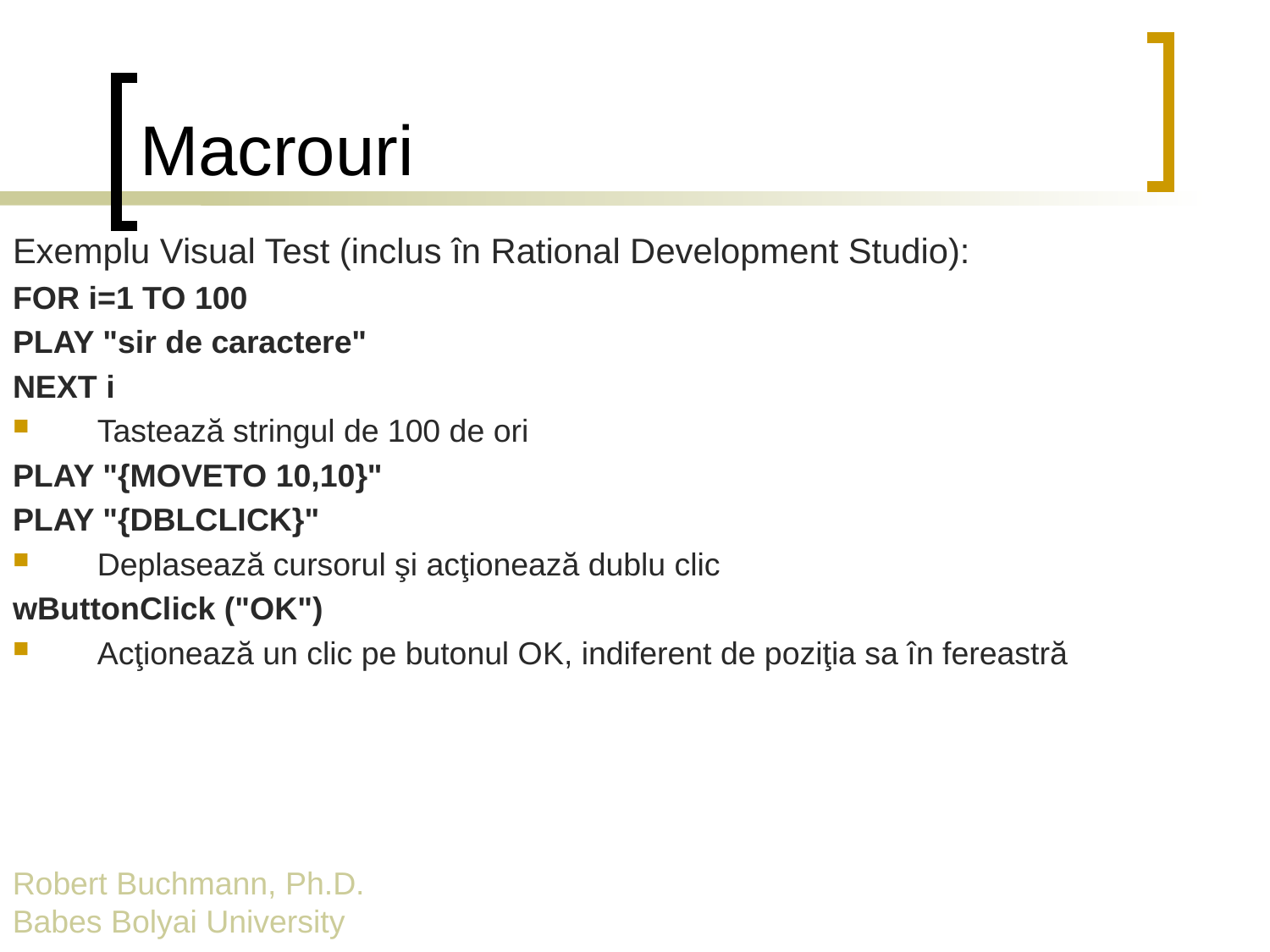

# Macrouri
Exemplu Visual Test (inclus în Rational Development Studio):
FOR i=1 TO 100
PLAY "sir de caractere"
NEXT i
Tastează stringul de 100 de ori
PLAY "{MOVETO 10,10}"
PLAY "{DBLCLICK}"
Deplasează cursorul şi acţionează dublu clic
wButtonClick ("OK")
Acţionează un clic pe butonul OK, indiferent de poziţia sa în fereastră